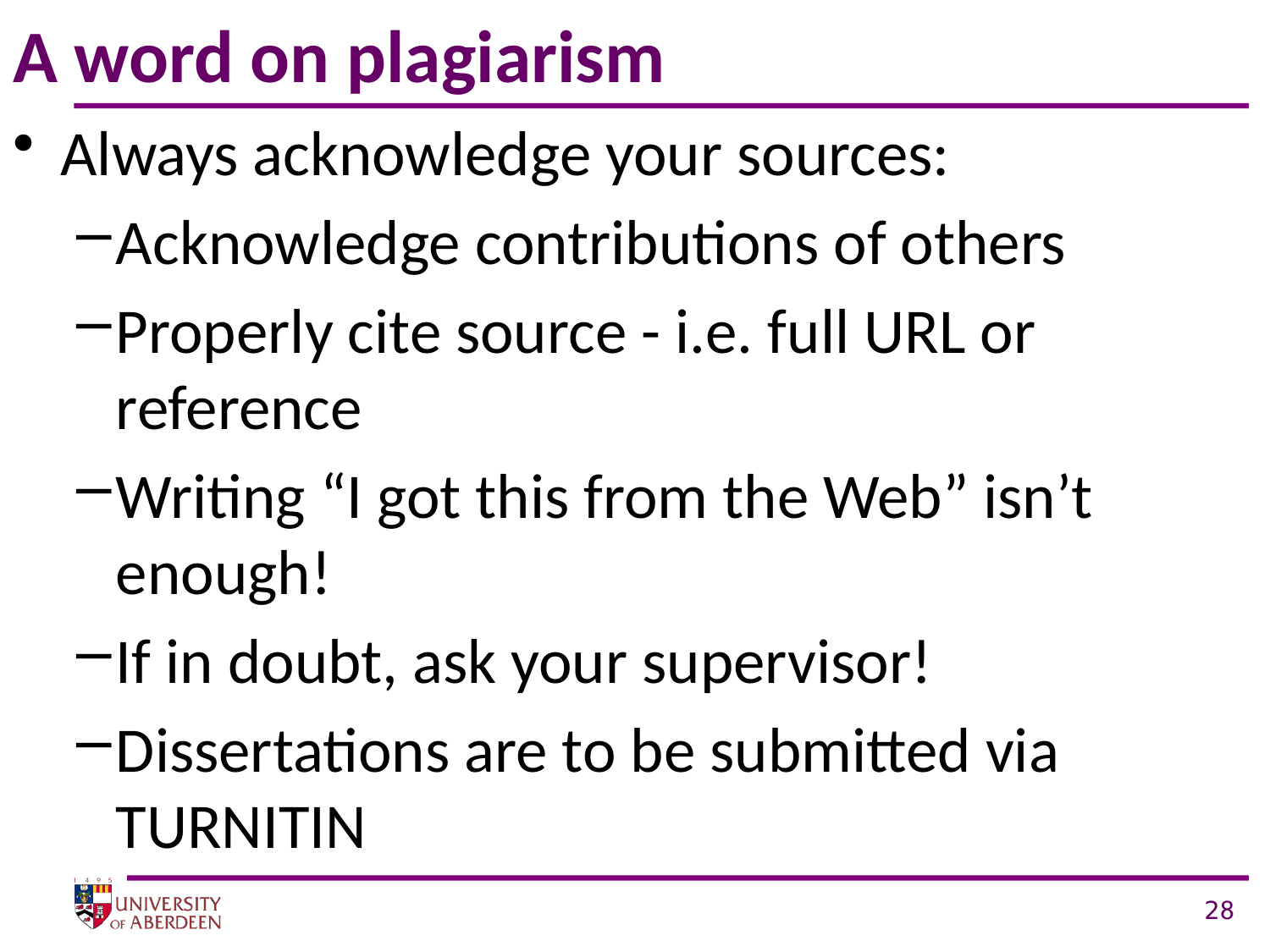

# A word on plagiarism
Always acknowledge your sources:
Acknowledge contributions of others
Properly cite source - i.e. full URL or reference
Writing “I got this from the Web” isn’t enough!
If in doubt, ask your supervisor!
Dissertations are to be submitted via TURNITIN

28